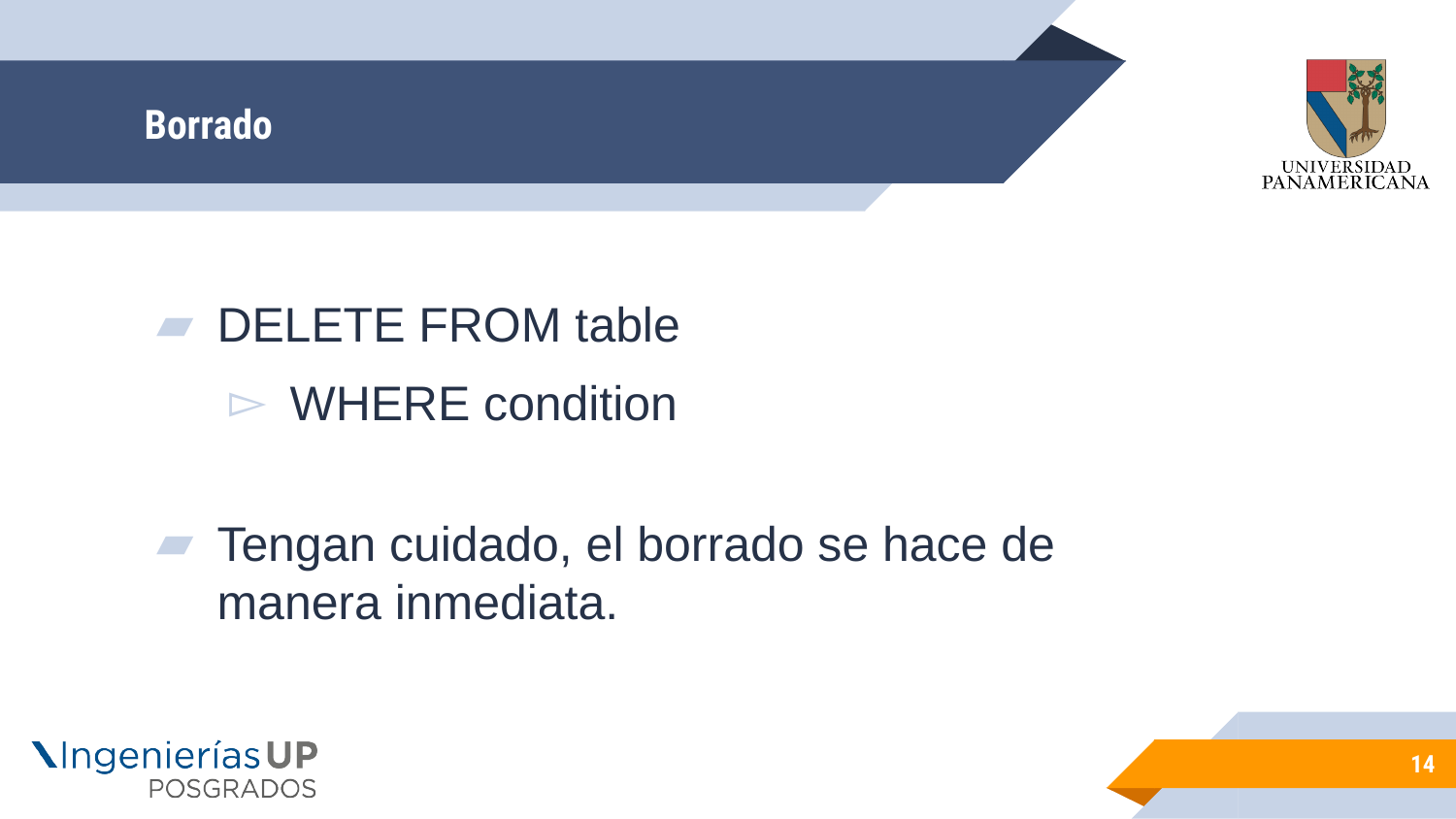

# Borrado
DELETE FROM table
WHERE condition

Tengan cuidado, el borrado se hace de manera inmediata.
14